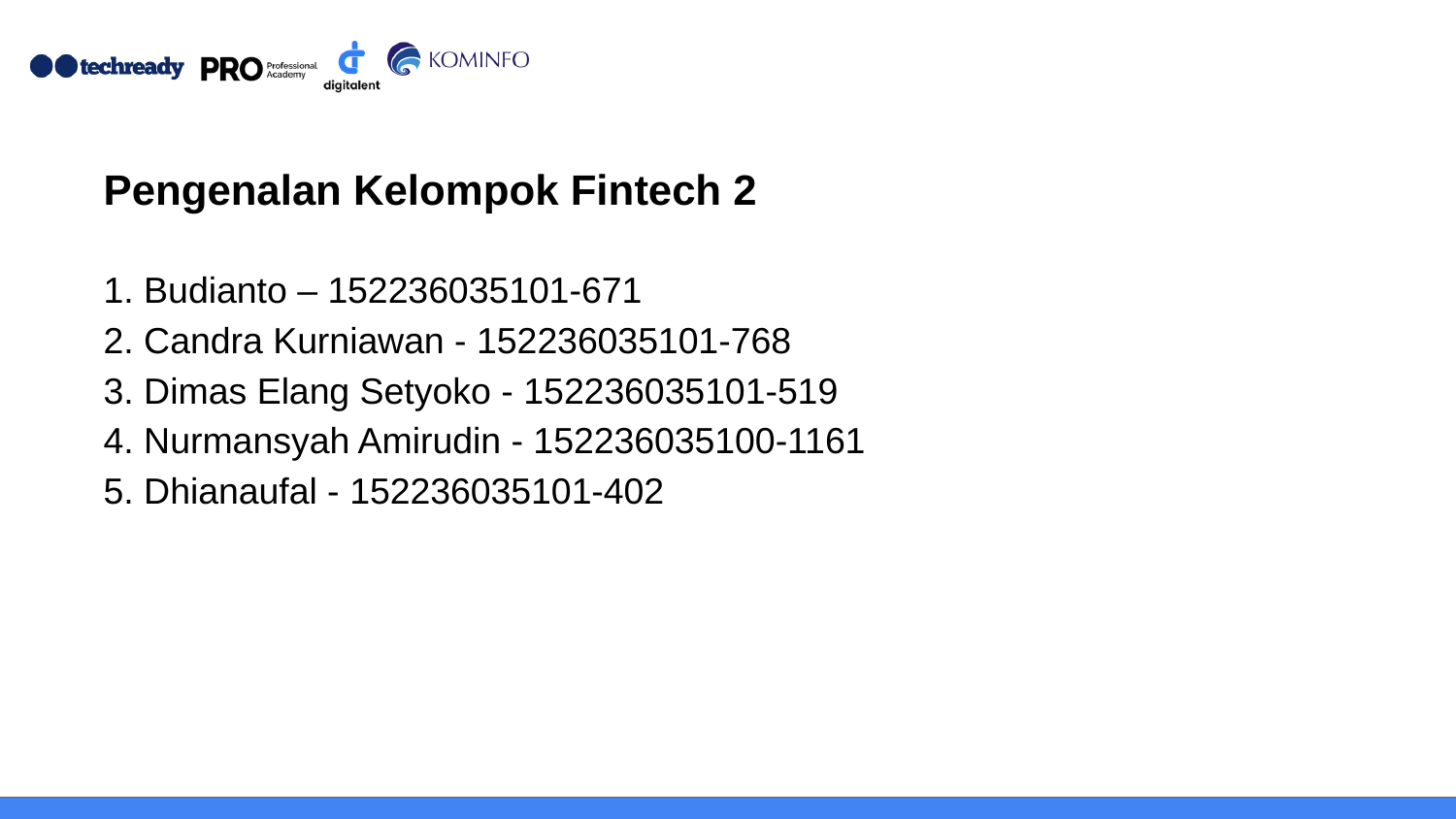

# Pengenalan Kelompok Fintech 2
1. Budianto – 152236035101-671
2. Candra Kurniawan - 152236035101-768
3. Dimas Elang Setyoko - 152236035101-519
4. Nurmansyah Amirudin - 152236035100-1161
5. Dhianaufal - 152236035101-402